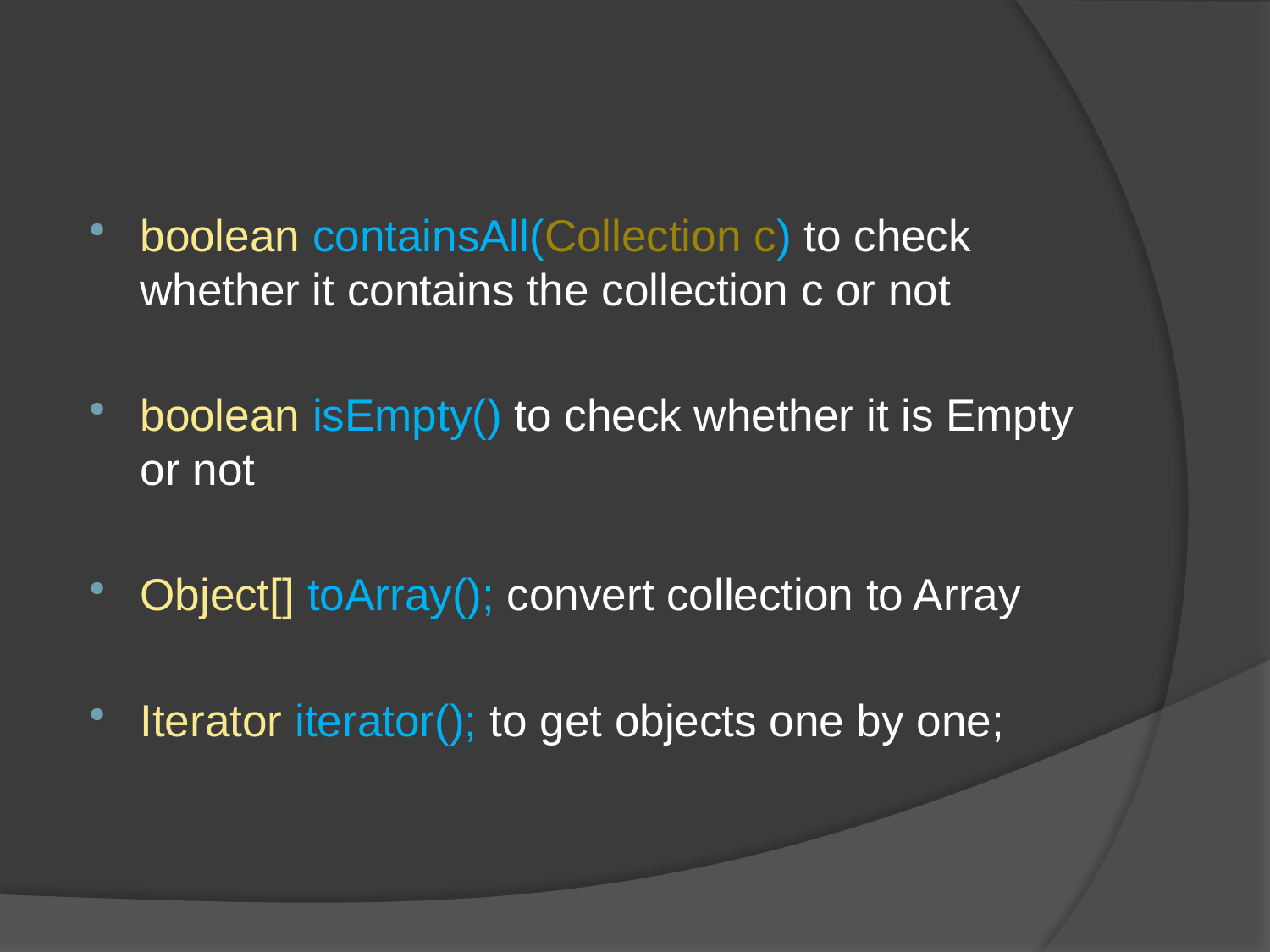

boolean containsAll(Collection c) to check whether it contains the collection c or not

boolean isEmpty() to check whether it is Empty or not

Object[] toArray(); convert collection to Array

Iterator iterator(); to get objects one by one;